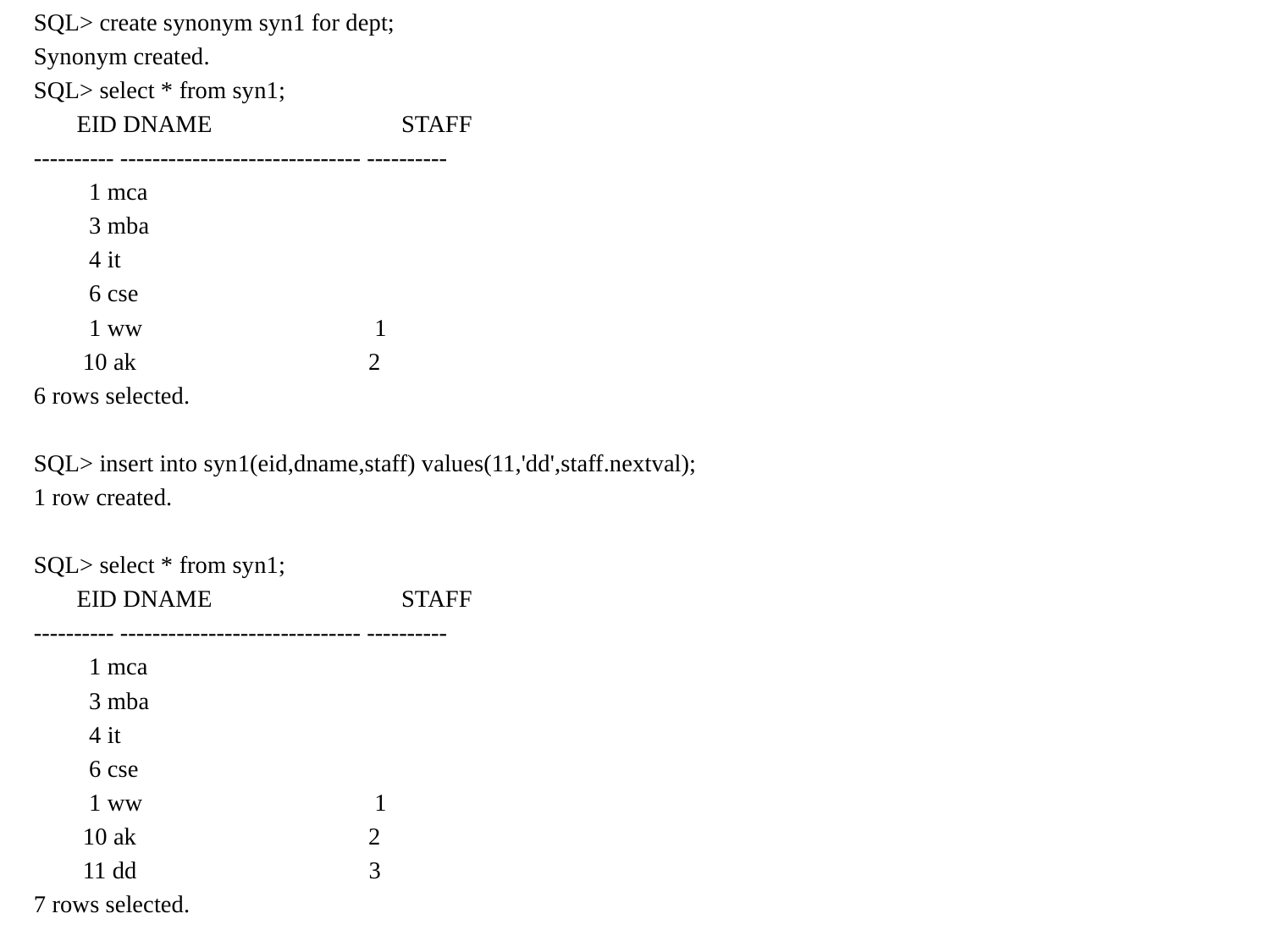

SQL> create synonym syn1 for dept;
Synonym created.
SQL> select * from syn1;
       EID DNAME                               STAFF
---------- ------------------------------ ----------
         1 mca
         3 mba
         4 it
         6 cse
         1 ww                                      1
        10 ak                                      2
6 rows selected.

SQL> insert into syn1(eid,dname,staff) values(11,'dd',staff.nextval);
1 row created.

SQL> select * from syn1;
       EID DNAME                               STAFF
---------- ------------------------------ ----------
         1 mca
         3 mba
         4 it
         6 cse
         1 ww                                      1
        10 ak                                      2
        11 dd                                      3
7 rows selected.